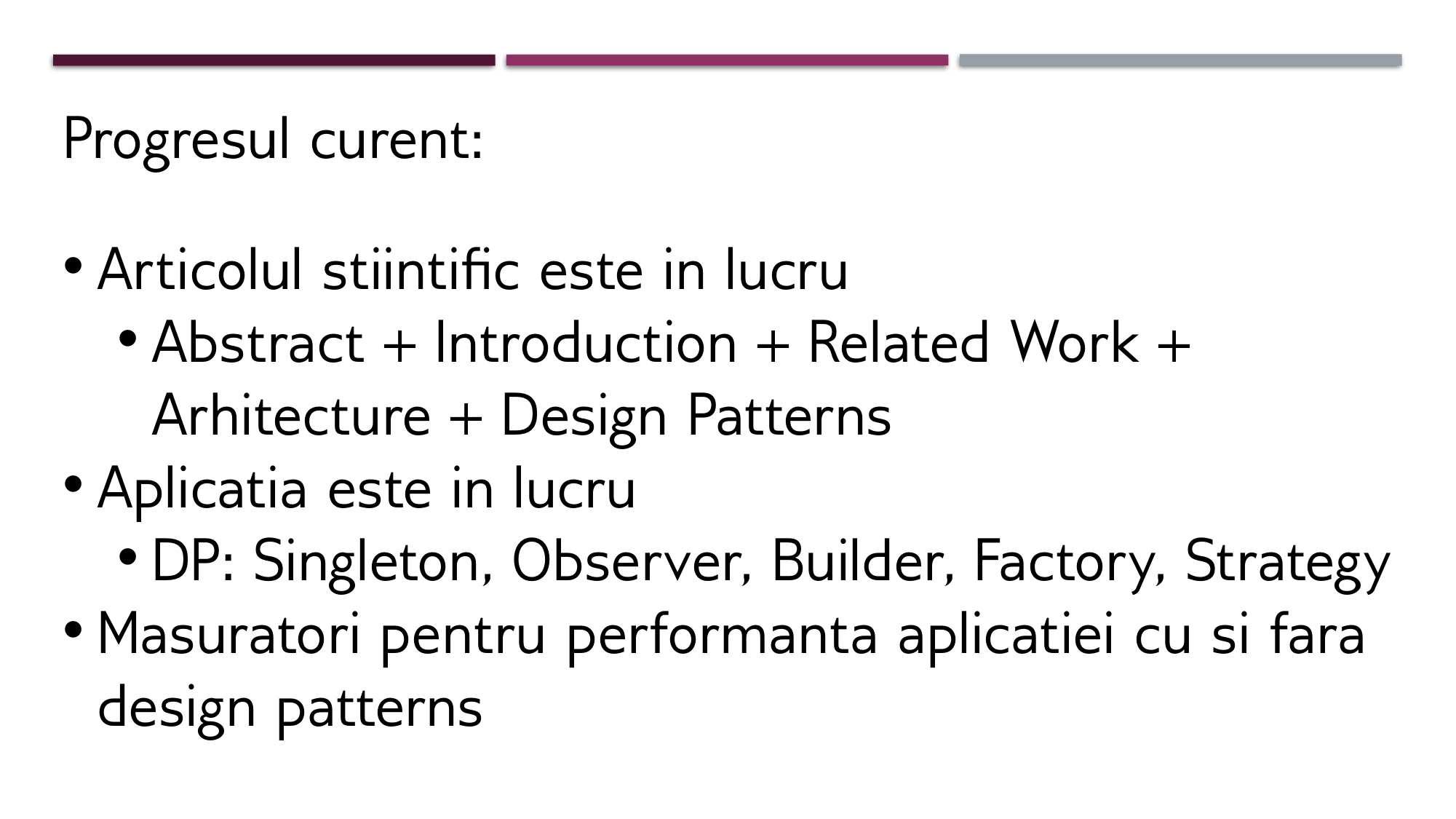

Progresul curent:
Articolul stiintific este in lucru
Abstract + Introduction + Related Work + Arhitecture + Design Patterns
Aplicatia este in lucru
DP: Singleton, Observer, Builder, Factory, Strategy
Masuratori pentru performanta aplicatiei cu si fara design patterns